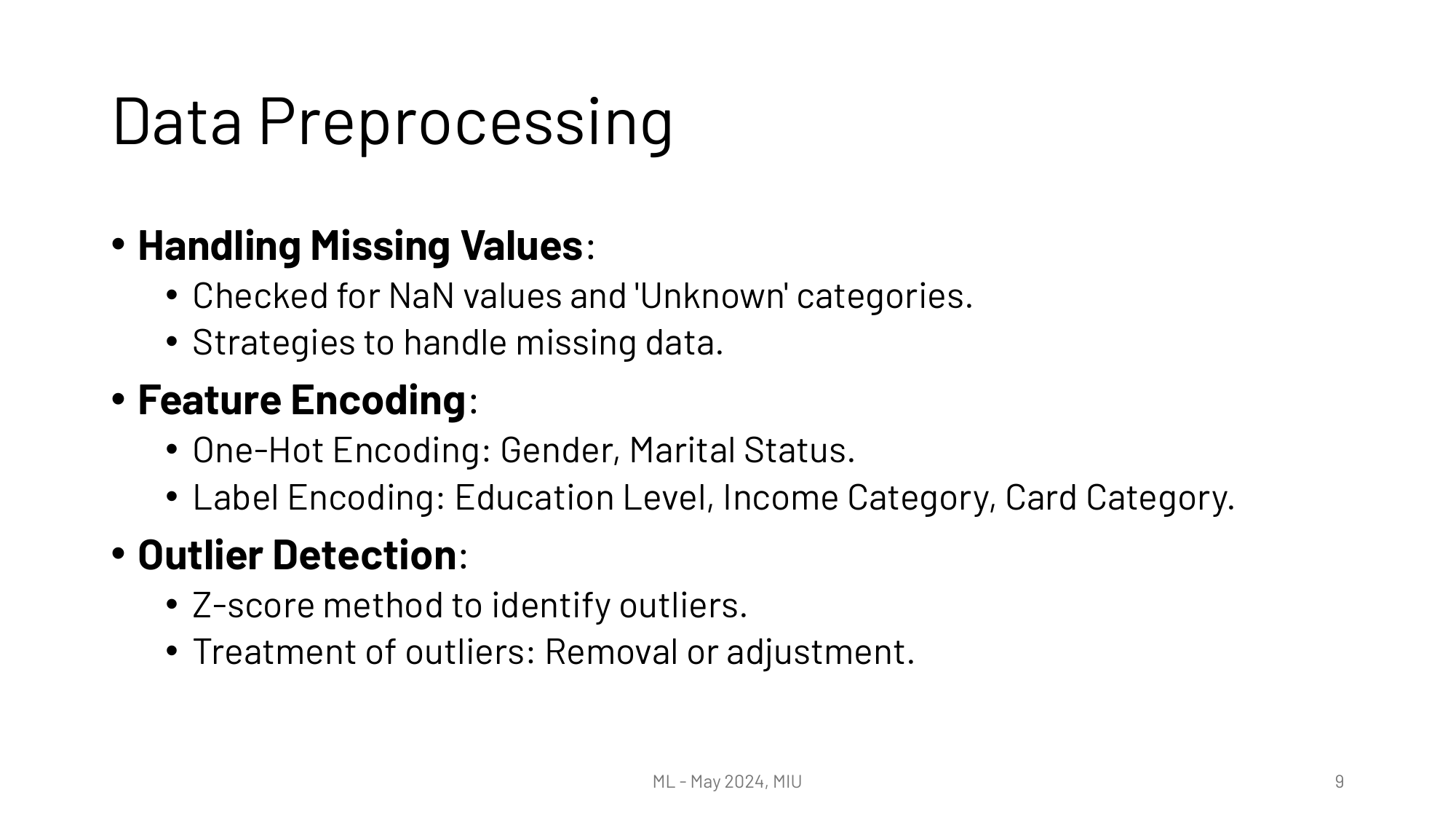

# Data Preprocessing
Handling Missing Values:
Checked for NaN values and 'Unknown' categories.
Strategies to handle missing data.
Feature Encoding:
One-Hot Encoding: Gender, Marital Status.
Label Encoding: Education Level, Income Category, Card Category.
Outlier Detection:
Z-score method to identify outliers.
Treatment of outliers: Removal or adjustment.

ML - May 2024, MIU
9